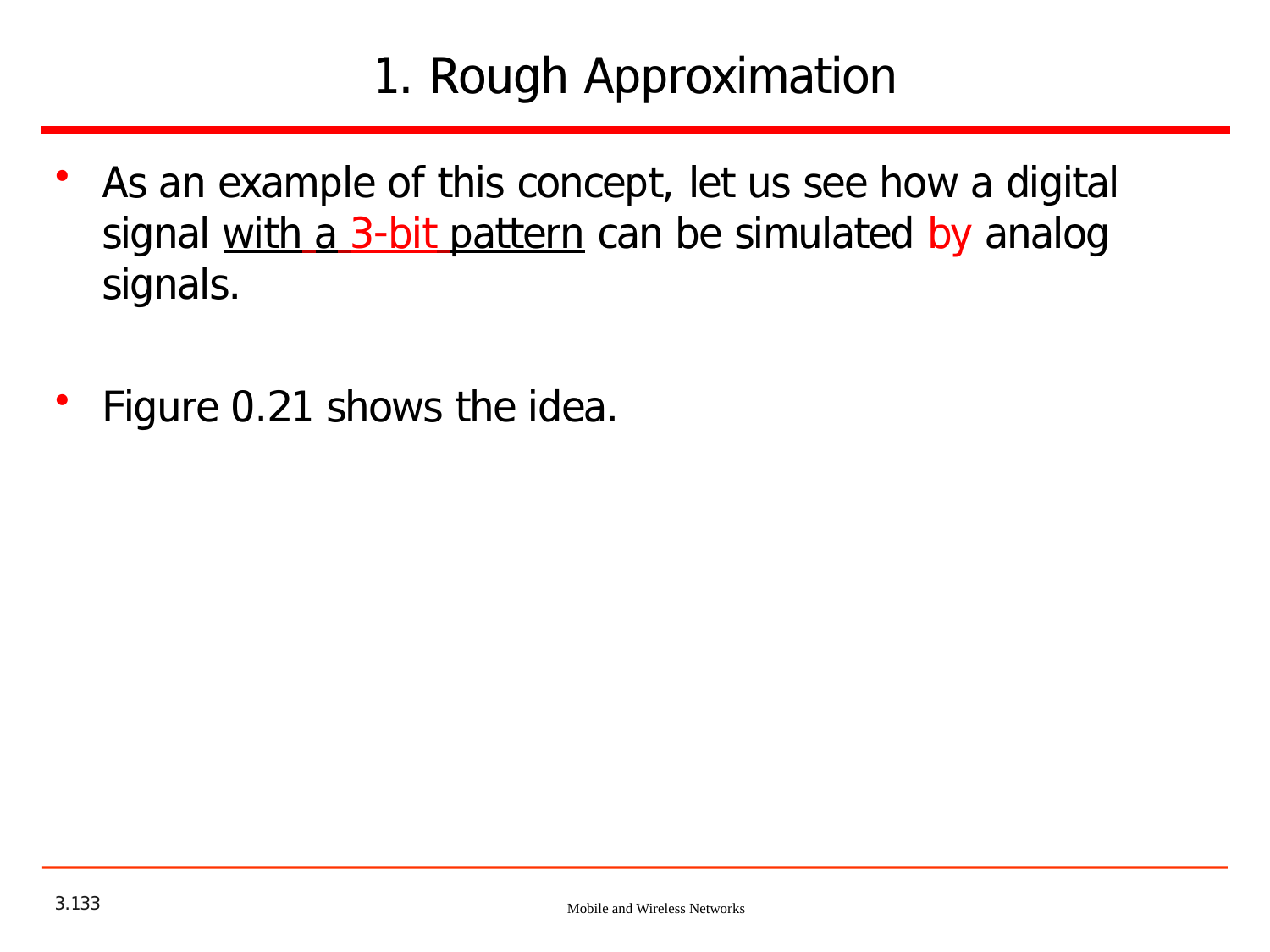

# 1. Rough Approximation
As an example of this concept, let us see how a digital signal with a 3-bit pattern can be simulated by analog signals.

Figure 0.21 shows the idea.
3.133
Mobile and Wireless Networks